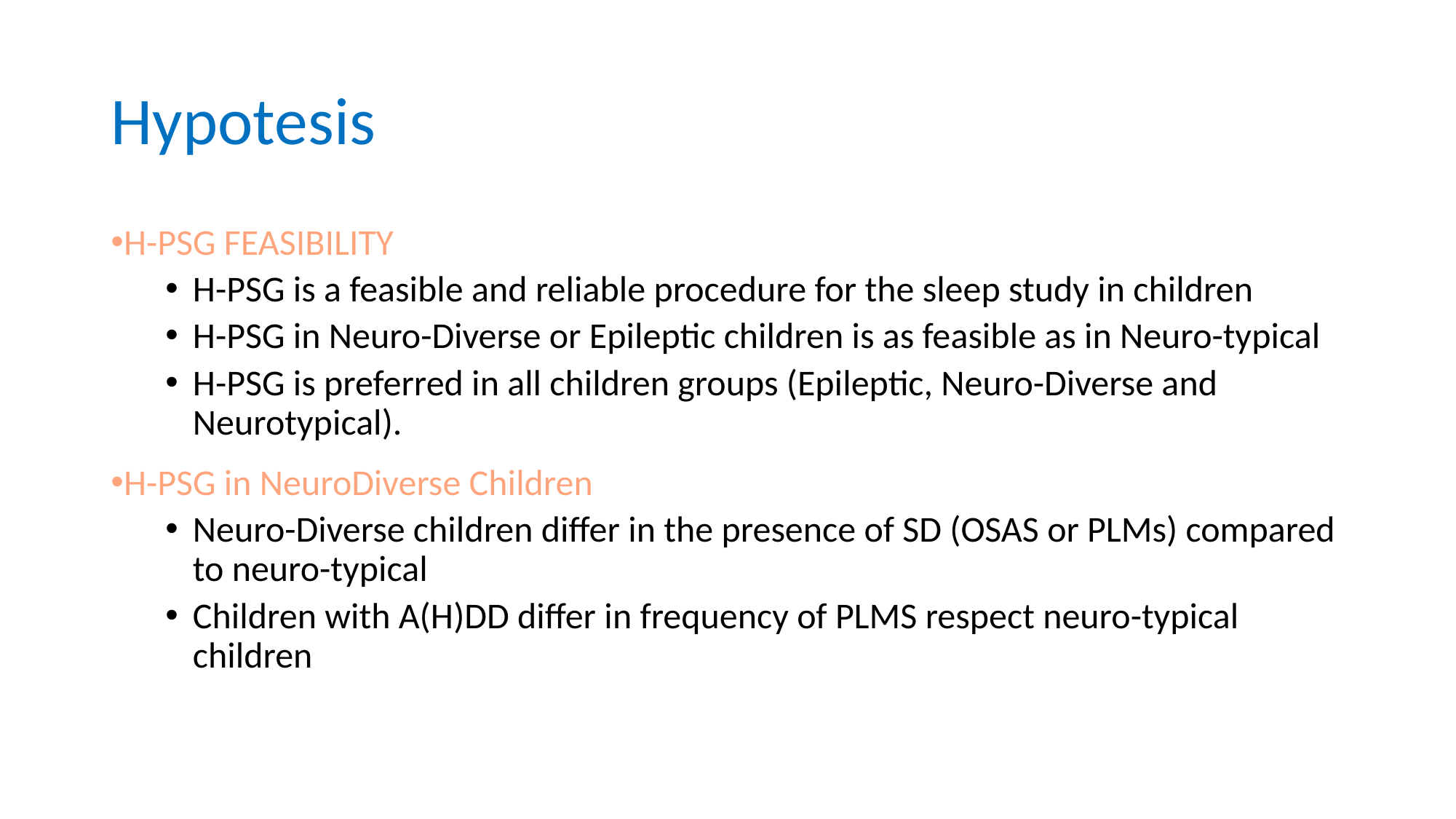

# Hypotesis
H-PSG FEASIBILITY
H-PSG is a feasible and reliable procedure for the sleep study in children
H-PSG in Neuro-Diverse or Epileptic children is as feasible as in Neuro-typical
H-PSG is preferred in all children groups (Epileptic, Neuro-Diverse and Neurotypical).
H-PSG in NeuroDiverse Children
Neuro-Diverse children differ in the presence of SD (OSAS or PLMs) compared to neuro-typical
Children with A(H)DD differ in frequency of PLMS respect neuro-typical children